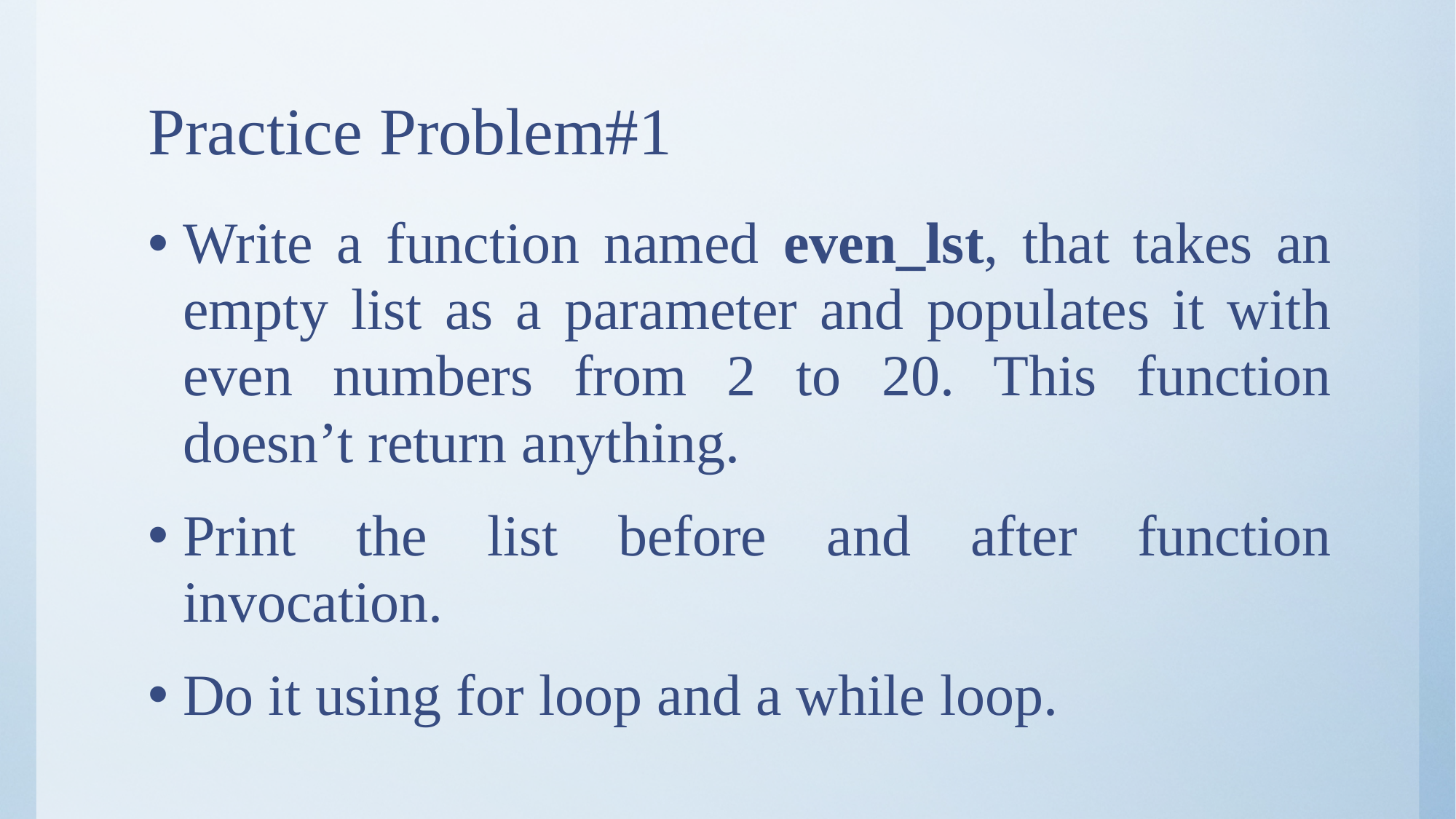

# Practice Problem#1
Write a function named even_lst, that takes an empty list as a parameter and populates it with even numbers from 2 to 20. This function doesn’t return anything.
Print the list before and after function invocation.
Do it using for loop and a while loop.